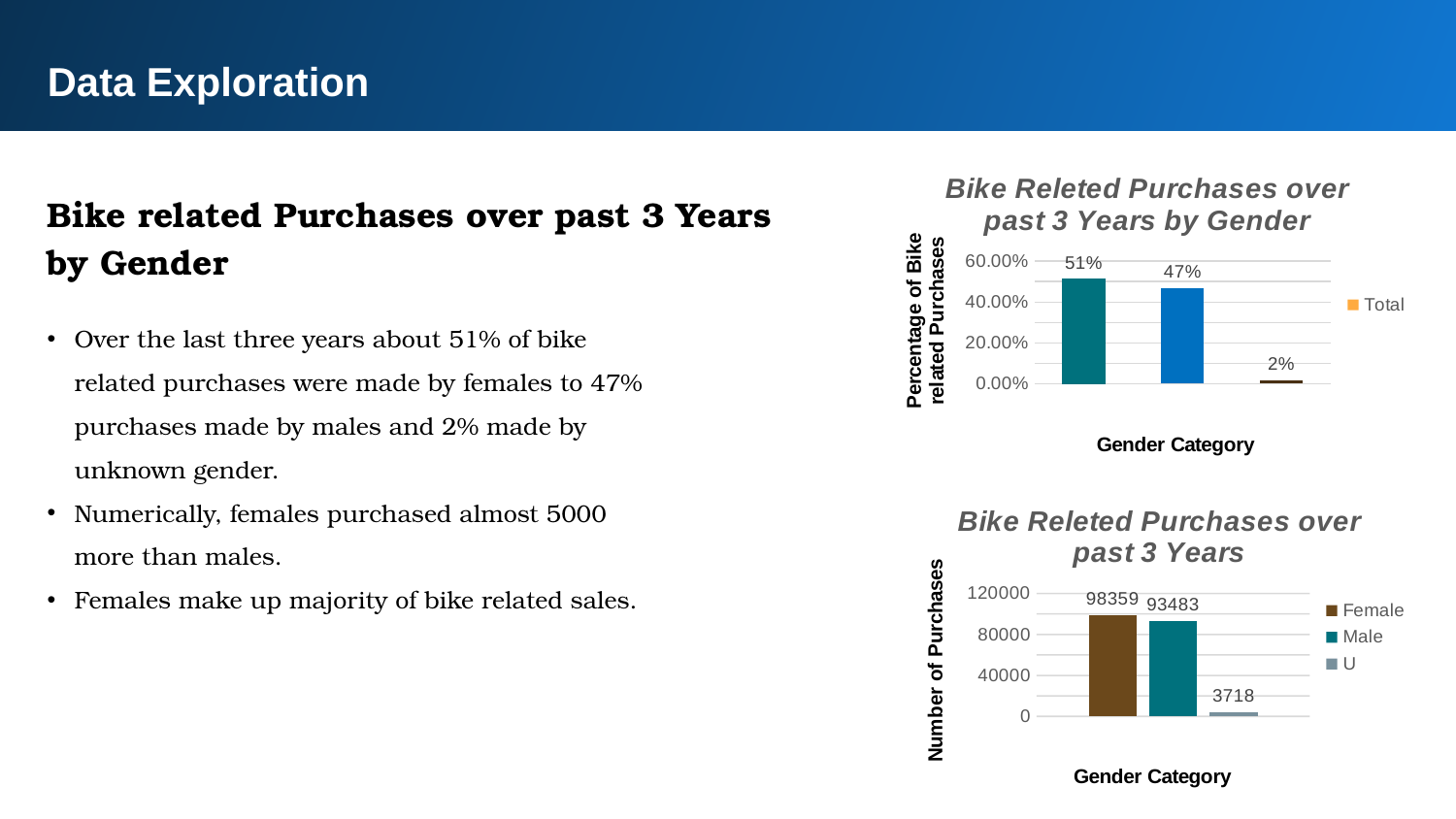

Data Exploration

### Chart: Bike Releted Purchases over past 3 Years by Gender

| Category | Total |
|---|---|
| Female | 0.513 |
| Male | 0.47 |
| U | 0.017 |
Bike related Purchases over past 3 Years by Gender
Over the last three years about 51% of bike related purchases were made by females to 47% purchases made by males and 2% made by unknown gender.
Numerically, females purchased almost 5000 more than males.
Females make up majority of bike related sales.

### Chart: Bike Releted Purchases over past 3 Years

| Category | Female | Male | U |
|---|---|---|---|
| Total | 98359.0 | 93483.0 | 3718.0 |